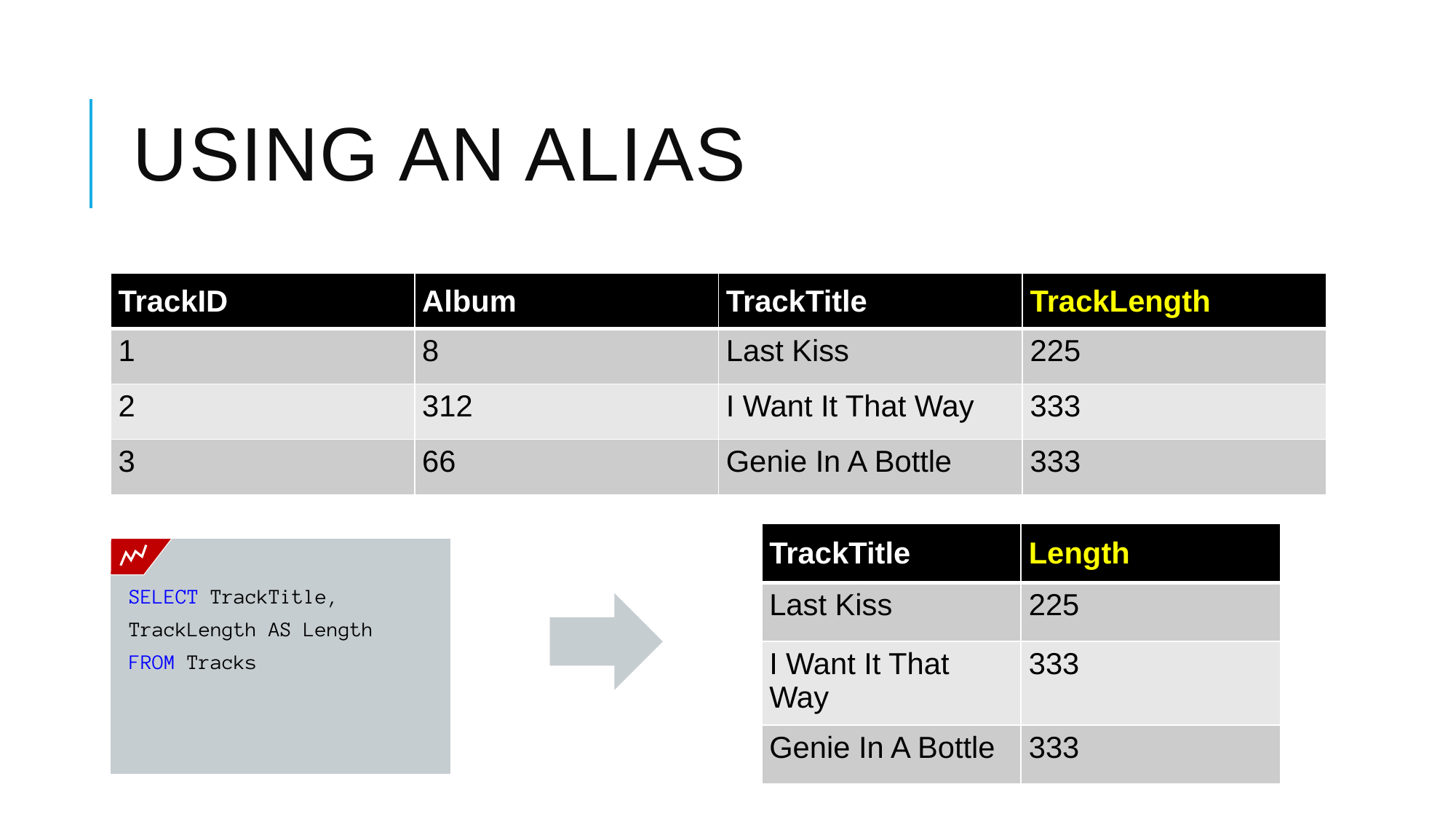

# Using An alias
| TrackID | Album | TrackTitle | TrackLength |
| --- | --- | --- | --- |
| 1 | 8 | Last Kiss | 225 |
| 2 | 312 | I Want It That Way | 333 |
| 3 | 66 | Genie In A Bottle | 333 |
| TrackTitle | Length |
| --- | --- |
| Last Kiss | 225 |
| I Want It That Way | 333 |
| Genie In A Bottle | 333 |

SELECT TrackTitle,
TrackLength AS Length
FROM Tracks